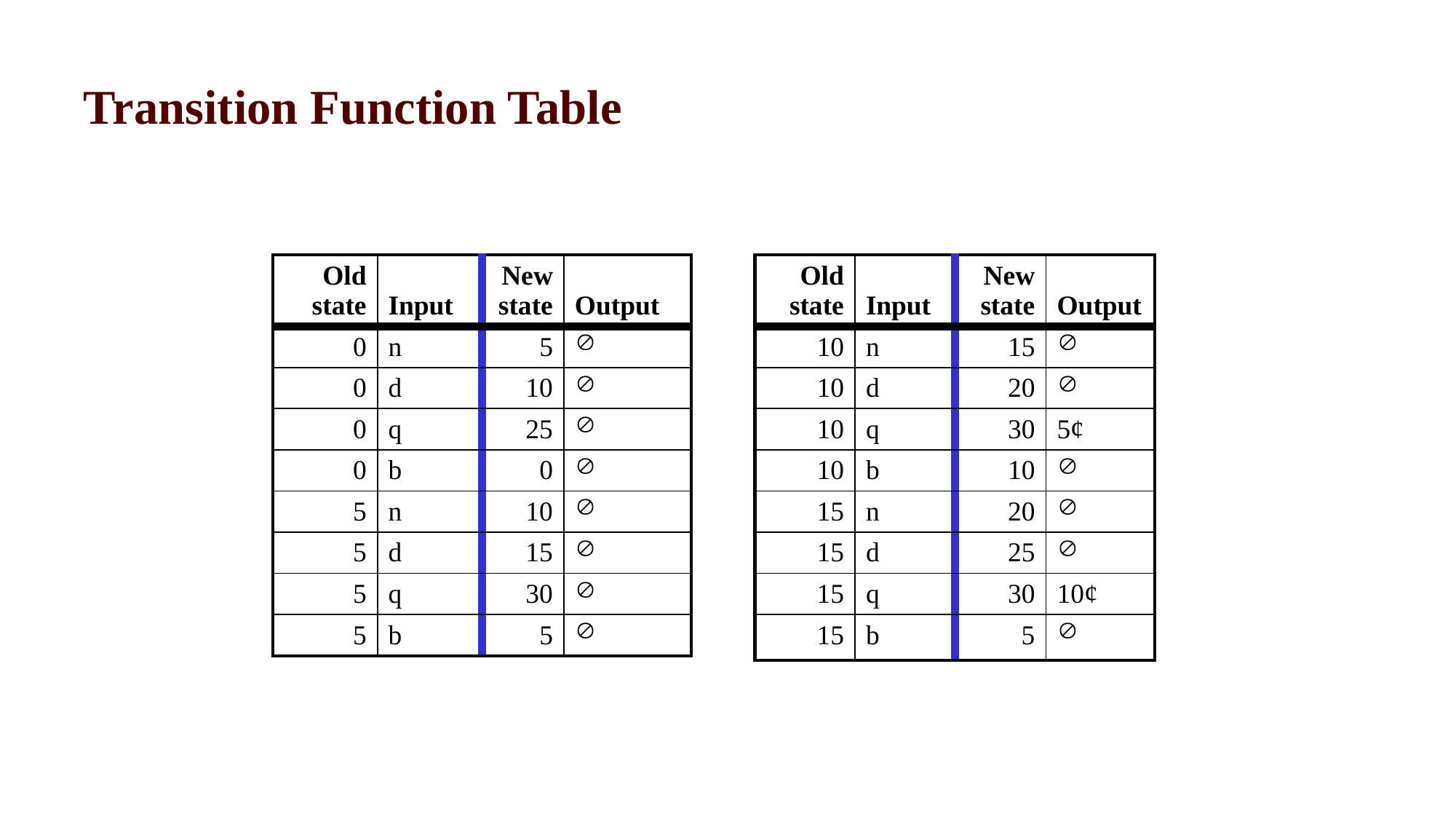

# Transition Function Table
| Old state | Input | New state | Output |
| --- | --- | --- | --- |
| 10 | n | 15 | ∅ |
| 10 | d | 20 | ∅ |
| 10 | q | 30 | 5¢ |
| 10 | b | 10 | ∅ |
| 15 | n | 20 | ∅ |
| 15 | d | 25 | ∅ |
| 15 | q | 30 | 10¢ |
| 15 | b | 5 | ∅ |
| Old state | Input | New state | Output |
| --- | --- | --- | --- |
| 0 | n | 5 | ∅ |
| 0 | d | 10 | ∅ |
| 0 | q | 25 | ∅ |
| 0 | b | 0 | ∅ |
| 5 | n | 10 | ∅ |
| 5 | d | 15 | ∅ |
| 5 | q | 30 | ∅ |
| 5 | b | 5 | ∅ |